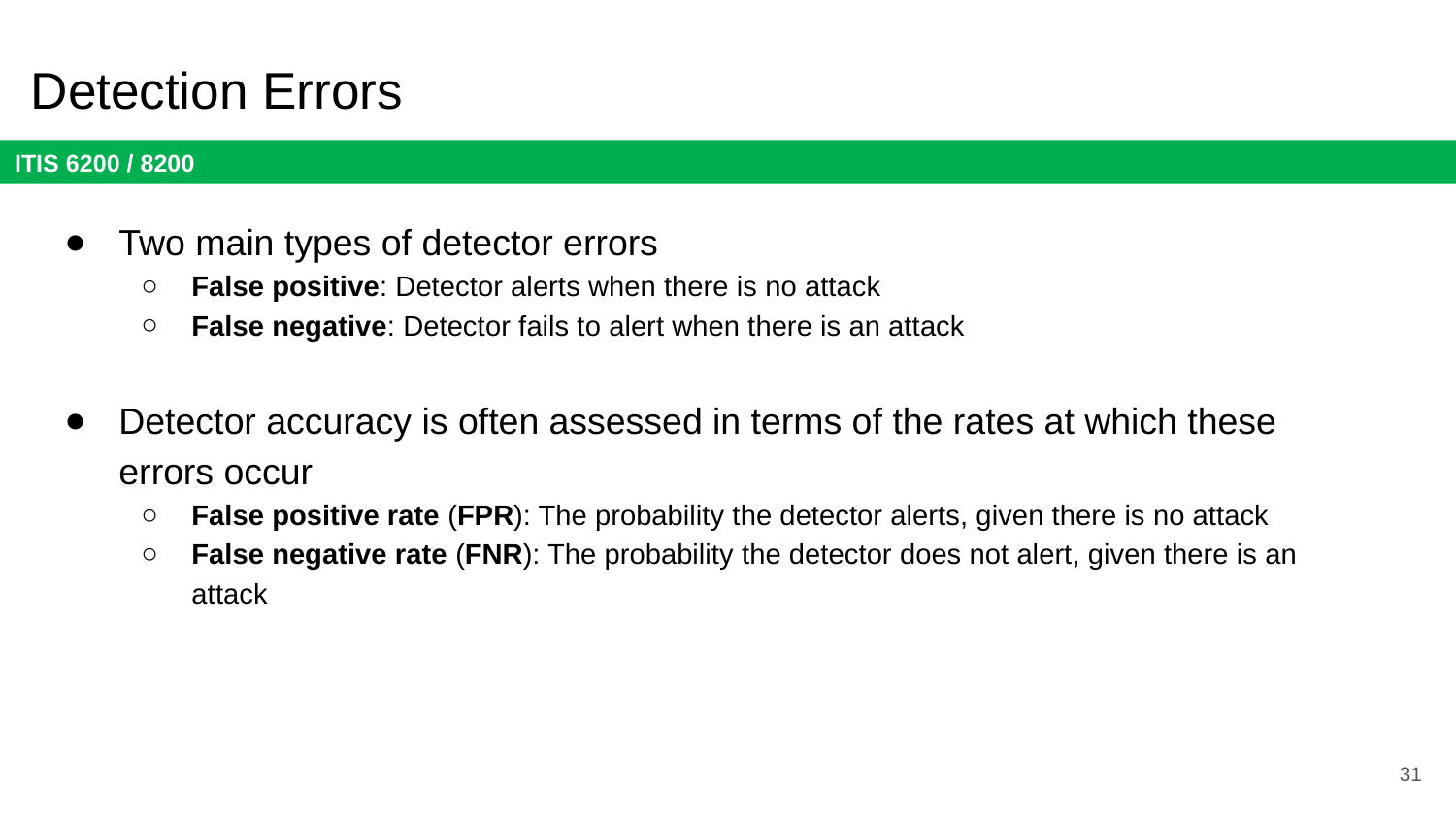

# Detection Errors
Two main types of detector errors
False positive: Detector alerts when there is no attack
False negative: Detector fails to alert when there is an attack

Detector accuracy is often assessed in terms of the rates at which these errors occur
False positive rate (FPR): The probability the detector alerts, given there is no attack
False negative rate (FNR): The probability the detector does not alert, given there is an attack
31